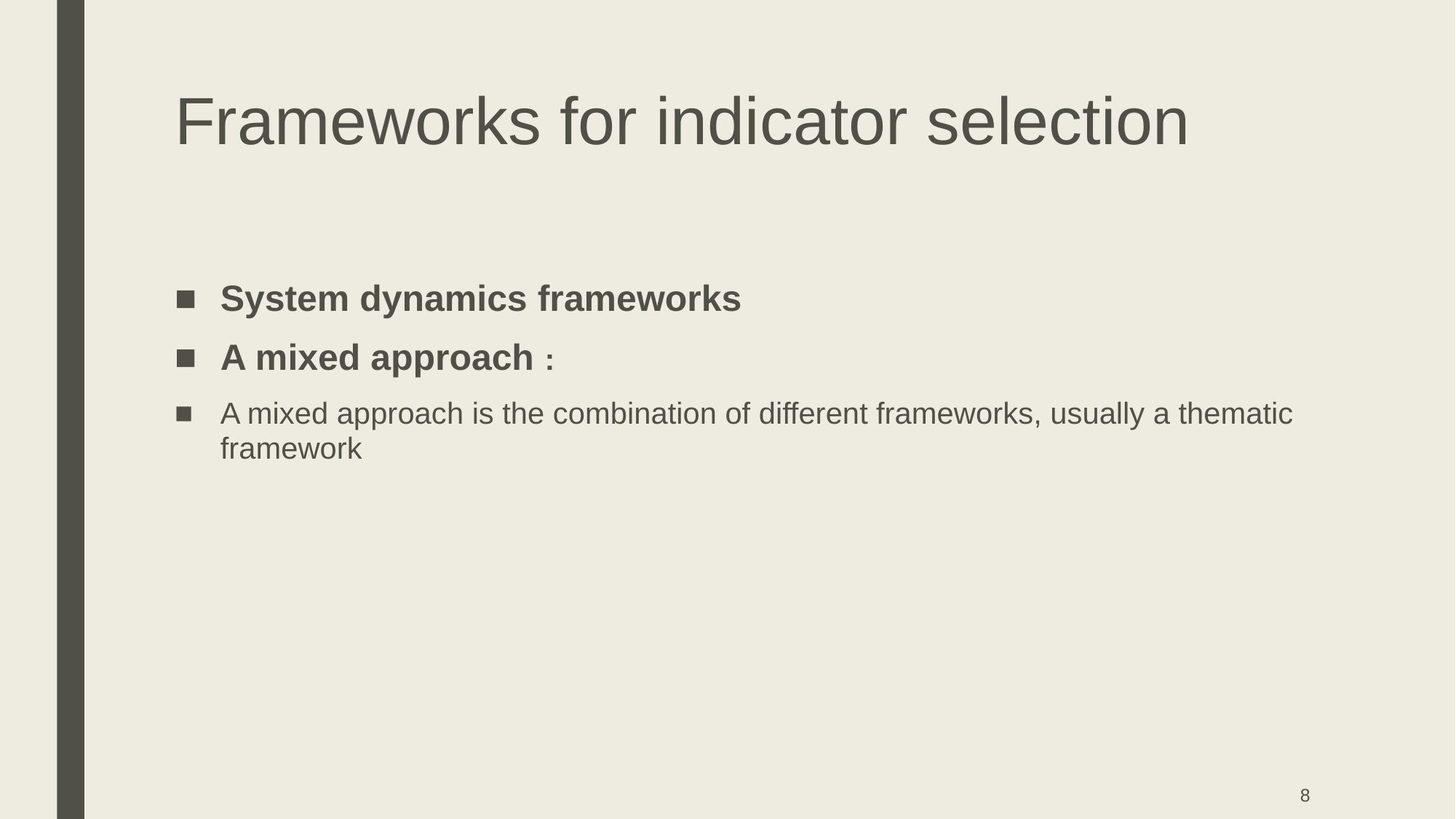

# Frameworks for indicator selection
System dynamics frameworks
A mixed approach :
A mixed approach is the combination of different frameworks, usually a thematic framework
8